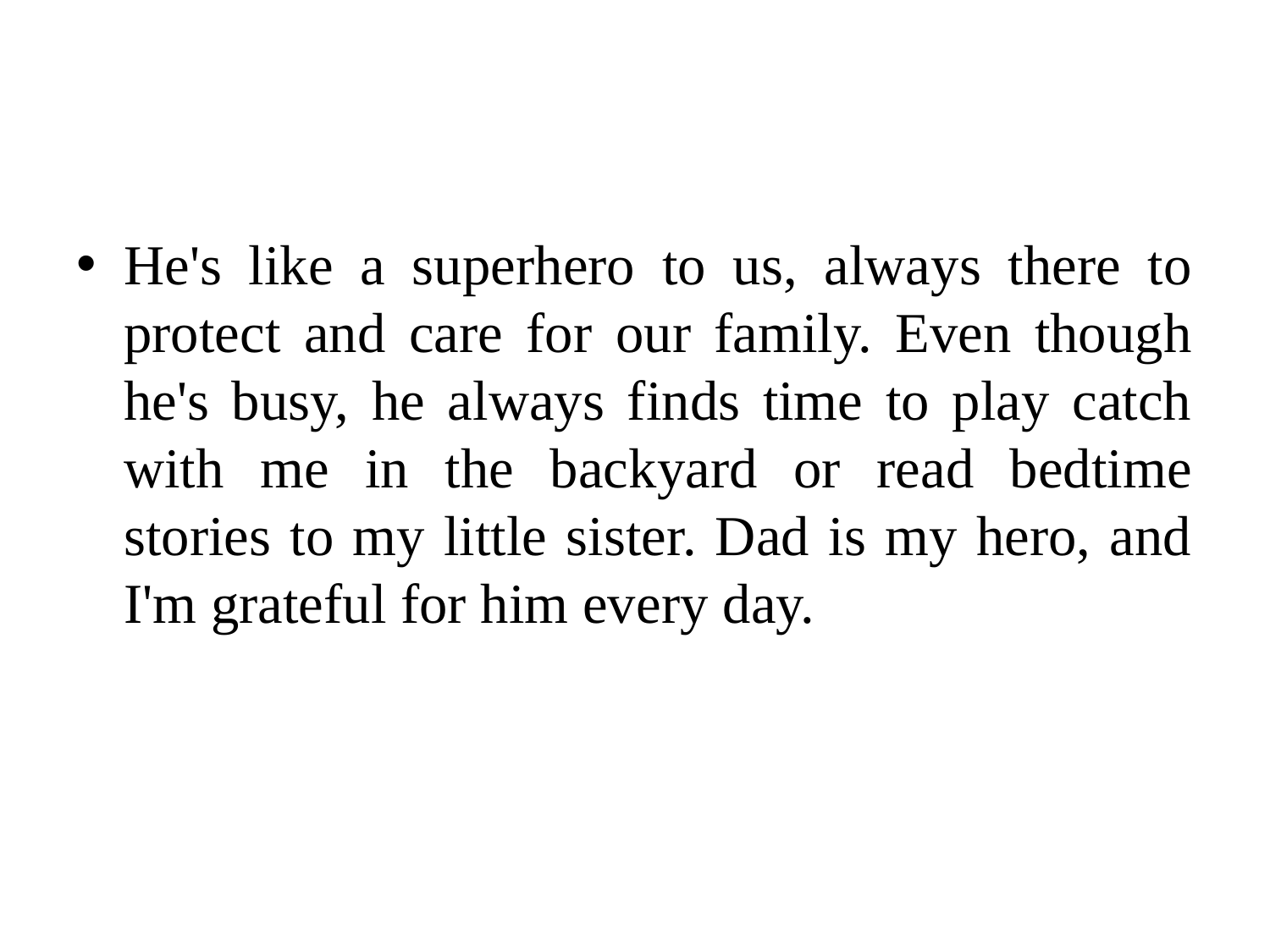

He's like a superhero to us, always there to protect and care for our family. Even though he's busy, he always finds time to play catch with me in the backyard or read bedtime stories to my little sister. Dad is my hero, and I'm grateful for him every day.